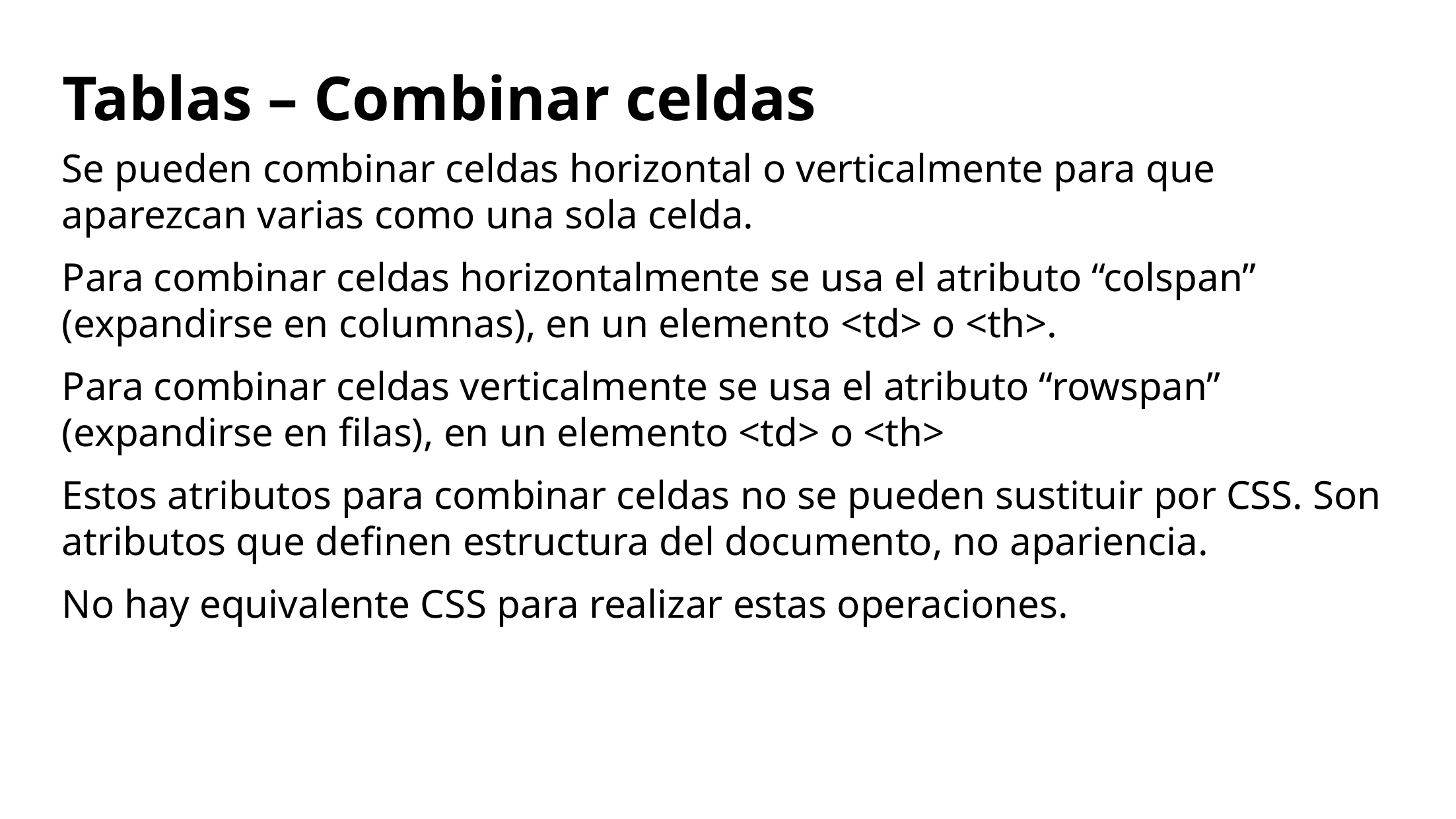

Tablas – Combinar celdas
Se pueden combinar celdas horizontal o verticalmente para que aparezcan varias como una sola celda.
Para combinar celdas horizontalmente se usa el atributo “colspan” (expandirse en columnas), en un elemento <td> o <th>.
Para combinar celdas verticalmente se usa el atributo “rowspan” (expandirse en filas), en un elemento <td> o <th>
Estos atributos para combinar celdas no se pueden sustituir por CSS. Son atributos que definen estructura del documento, no apariencia.
No hay equivalente CSS para realizar estas operaciones.